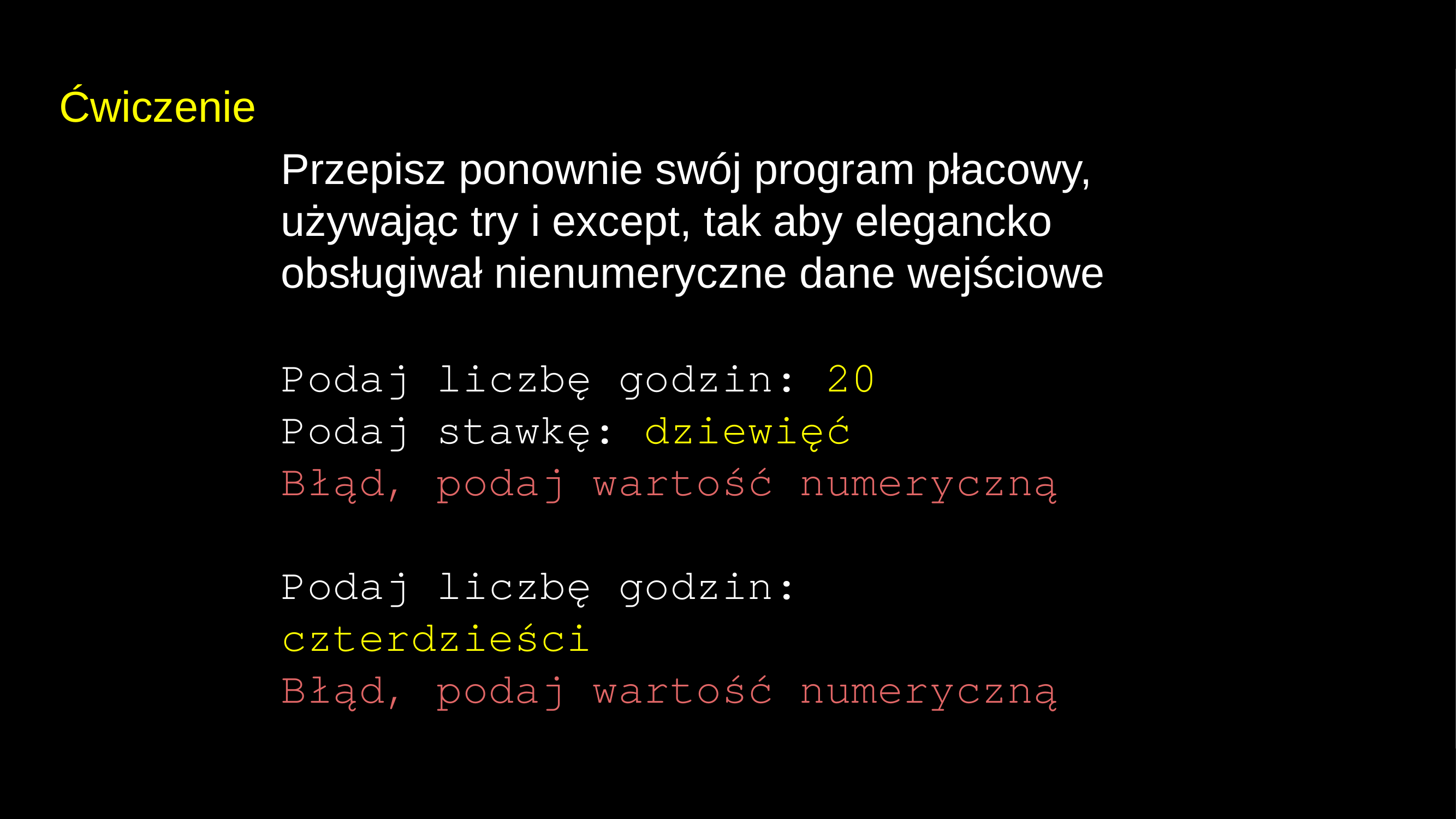

Ćwiczenie
Przepisz ponownie swój program płacowy, używając try i except, tak aby elegancko obsługiwał nienumeryczne dane wejściowe

Podaj liczbę godzin: 20
Podaj stawkę: dziewięćęć
Błąd, podaj wartość numeryczną

Podaj liczbę godzin: czterdzieścieści
Błąd, podaj wartość numeryczną